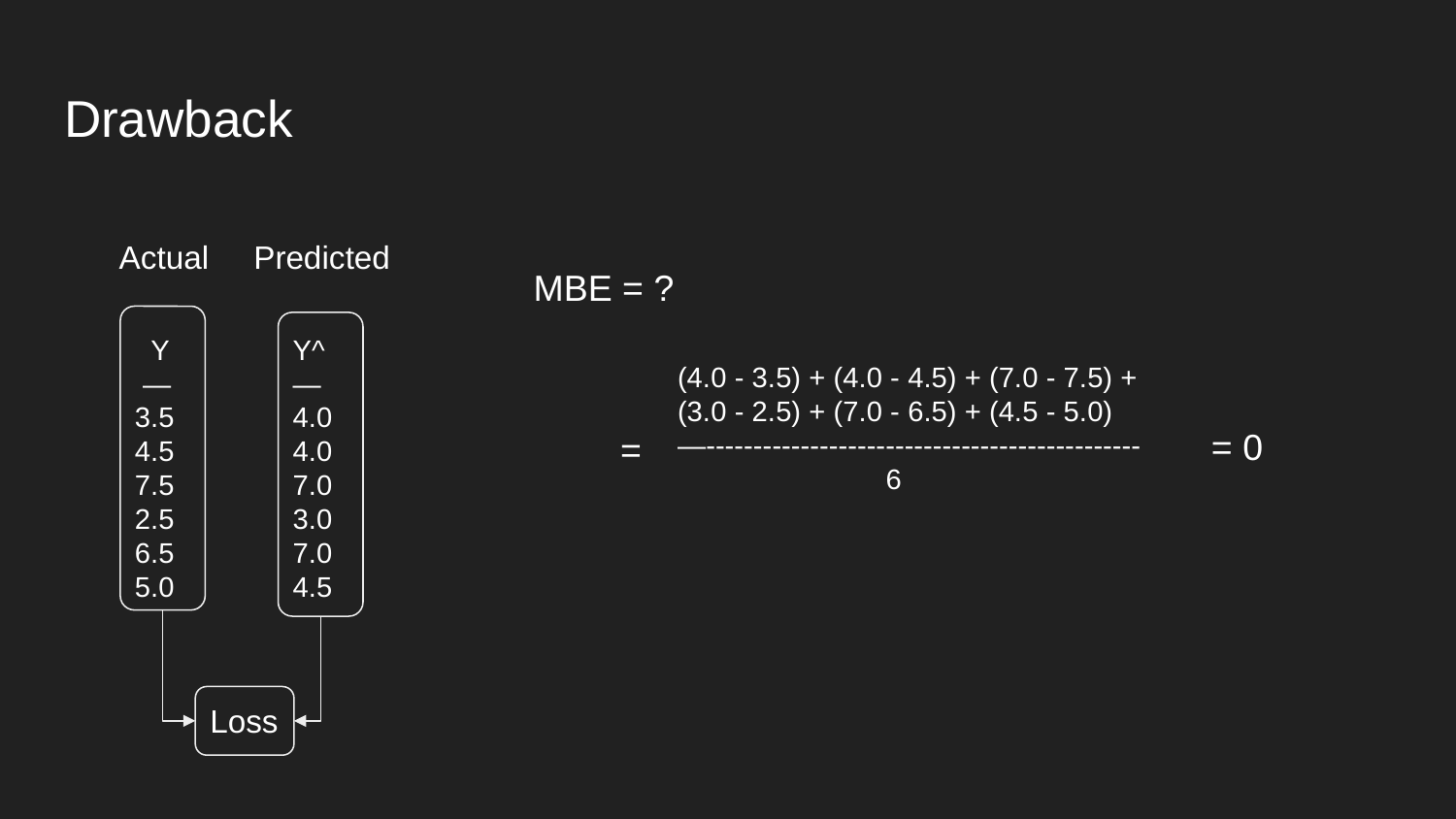

# Drawback
Actual     Predicted
MBE = ?

Y^
—
4.0
4.0
7.0
3.0
7.0
4.5
  Y
 —
3.5
4.5
7.5
2.5
6.5
5.0
(4.0 - 3.5) + (4.0 - 4.5) + (7.0 - 7.5) + (3.0 - 2.5) + (7.0 - 6.5) + (4.5 - 5.0)
= 0
=
—----------------------------------------------
                          6
Loss